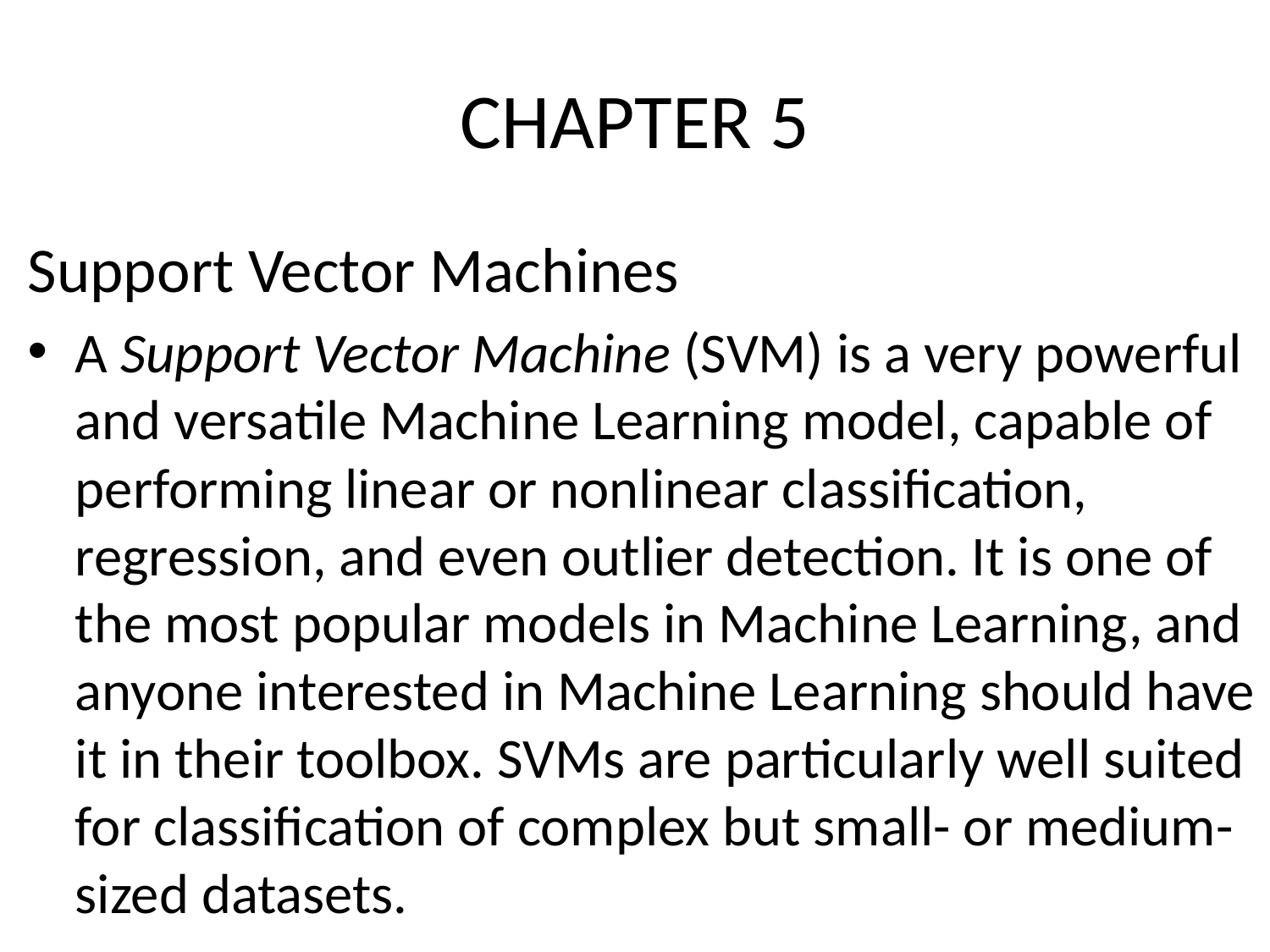

# CHAPTER 5
Support Vector Machines
A Support Vector Machine (SVM) is a very powerful and versatile Machine Learning model, capable of performing linear or nonlinear classification, regression, and even outlier detection. It is one of the most popular models in Machine Learning, and anyone interested in Machine Learning should have it in their toolbox. SVMs are particularly well suited for classification of complex but small- or medium-sized datasets.